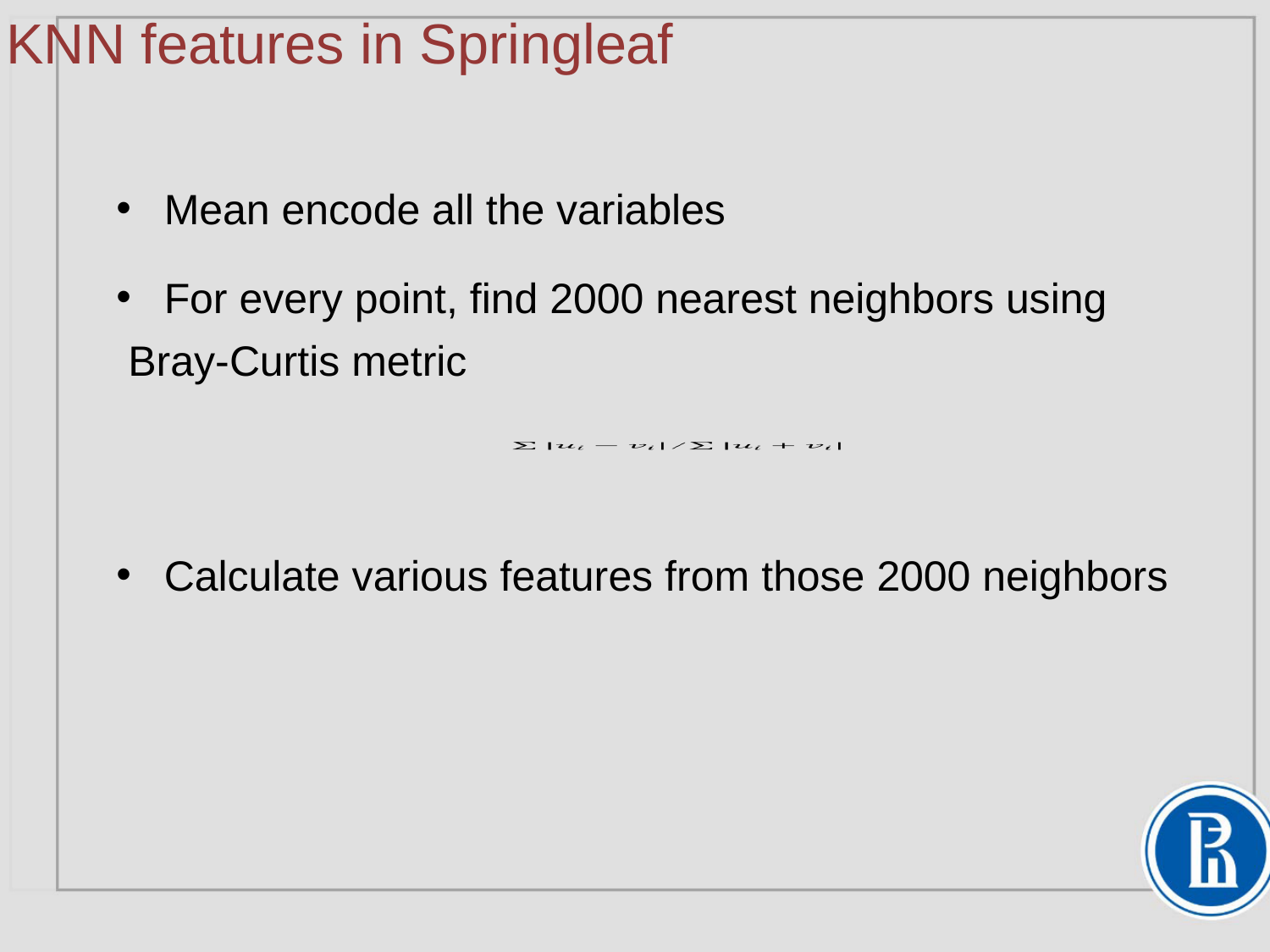

# KNN features in Springleaf
Mean encode all the variables
For every point, find 2000 nearest neighbors using
 Bray-Curtis metric

Calculate various features from those 2000 neighbors